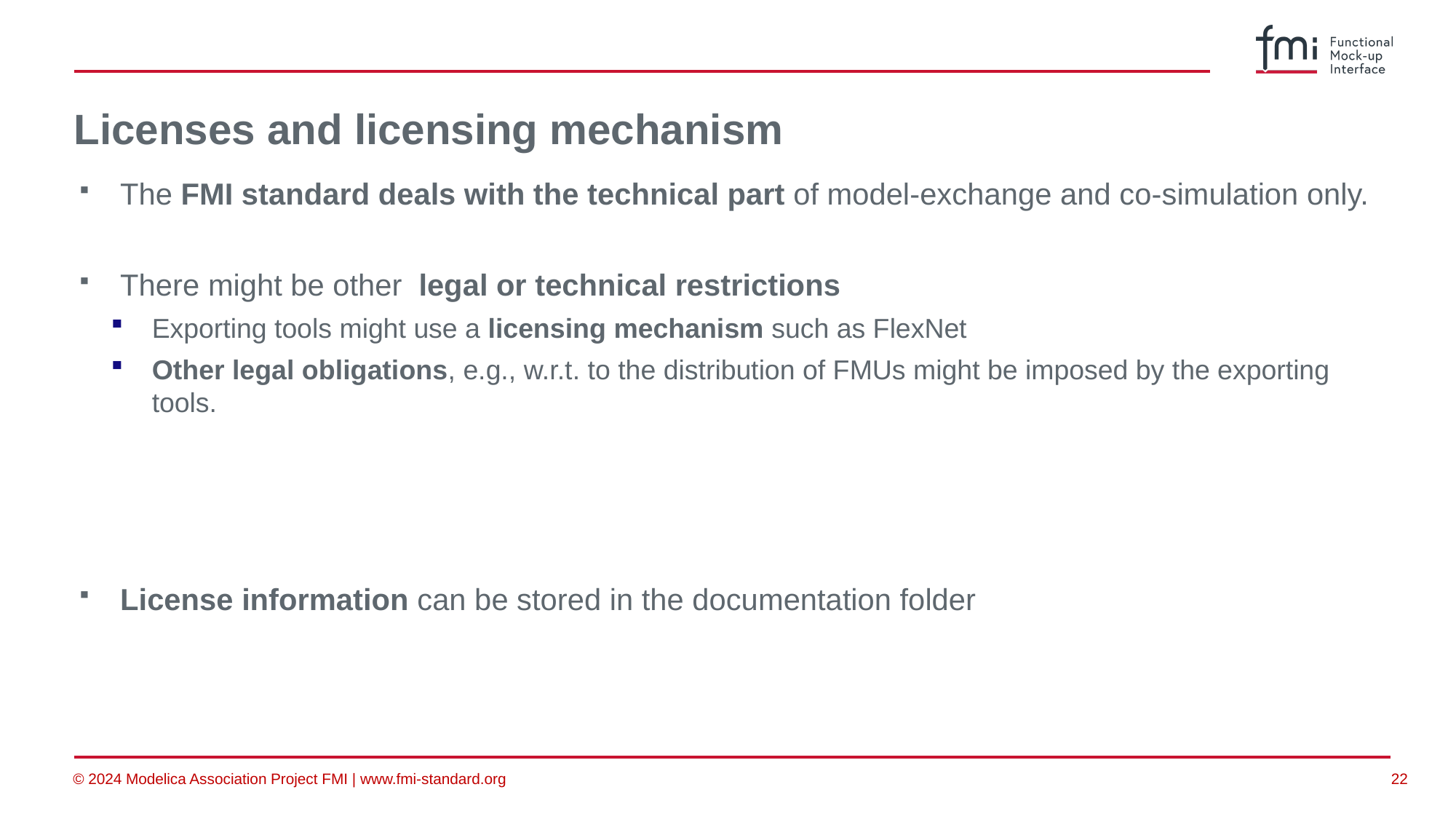

# Licenses and licensing mechanism
The FMI standard deals with the technical part of model-exchange and co-simulation only.

There might be other  legal or technical restrictions
Exporting tools might use a licensing mechanism such as FlexNet
Other legal obligations, e.g., w.r.t. to the distribution of FMUs might be imposed by the exporting tools.

License information can be stored in the documentation folder